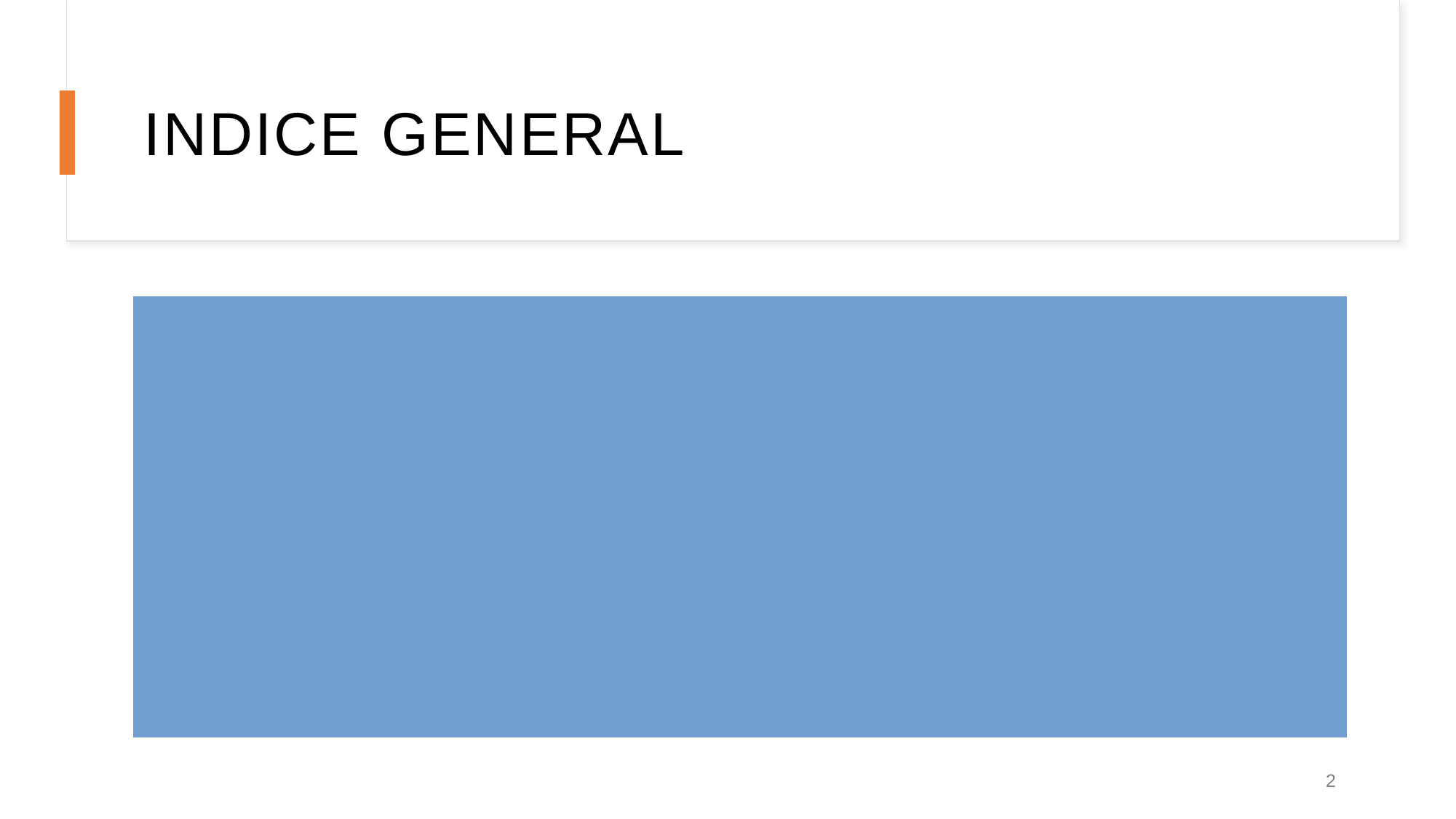

# Indice general

Perfil profesional
Logotipo, slogan y tipo
Favicon web
Fuente web para títulos y párrafos
Colores del portafolio web (regla 60-30-10)
Misión, visión y valores personales
Contacto: Correo electrónico/Whatapp/Dirección web a futuro
LinkedIn-GITHUB
2